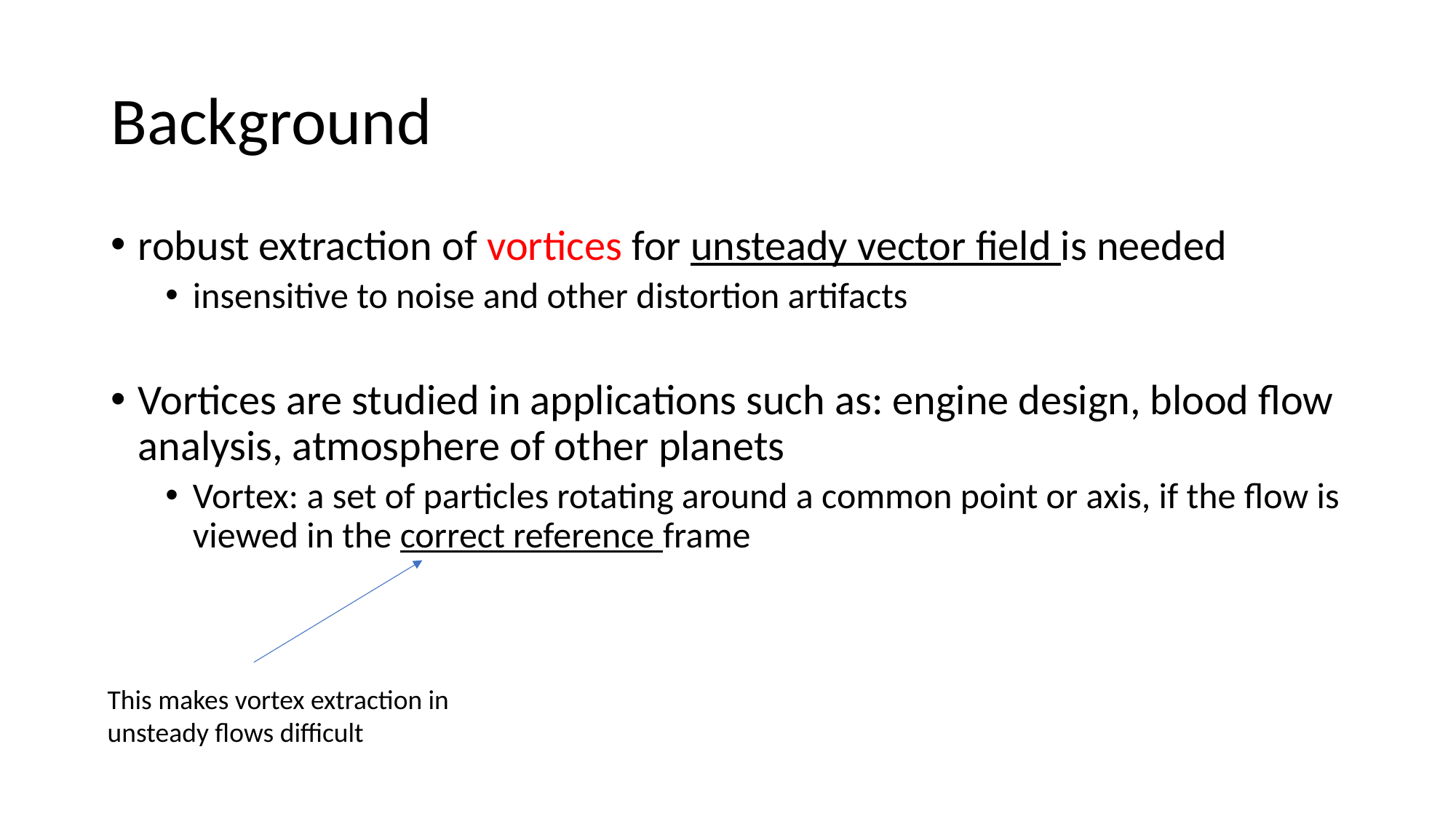

# Background
robust extraction of vortices for unsteady vector field is needed
insensitive to noise and other distortion artifacts

Vortices are studied in applications such as: engine design, blood flow analysis, atmosphere of other planets
Vortex: a set of particles rotating around a common point or axis, if the flow is viewed in the correct reference frame

This makes vortex extraction in unsteady flows difficult